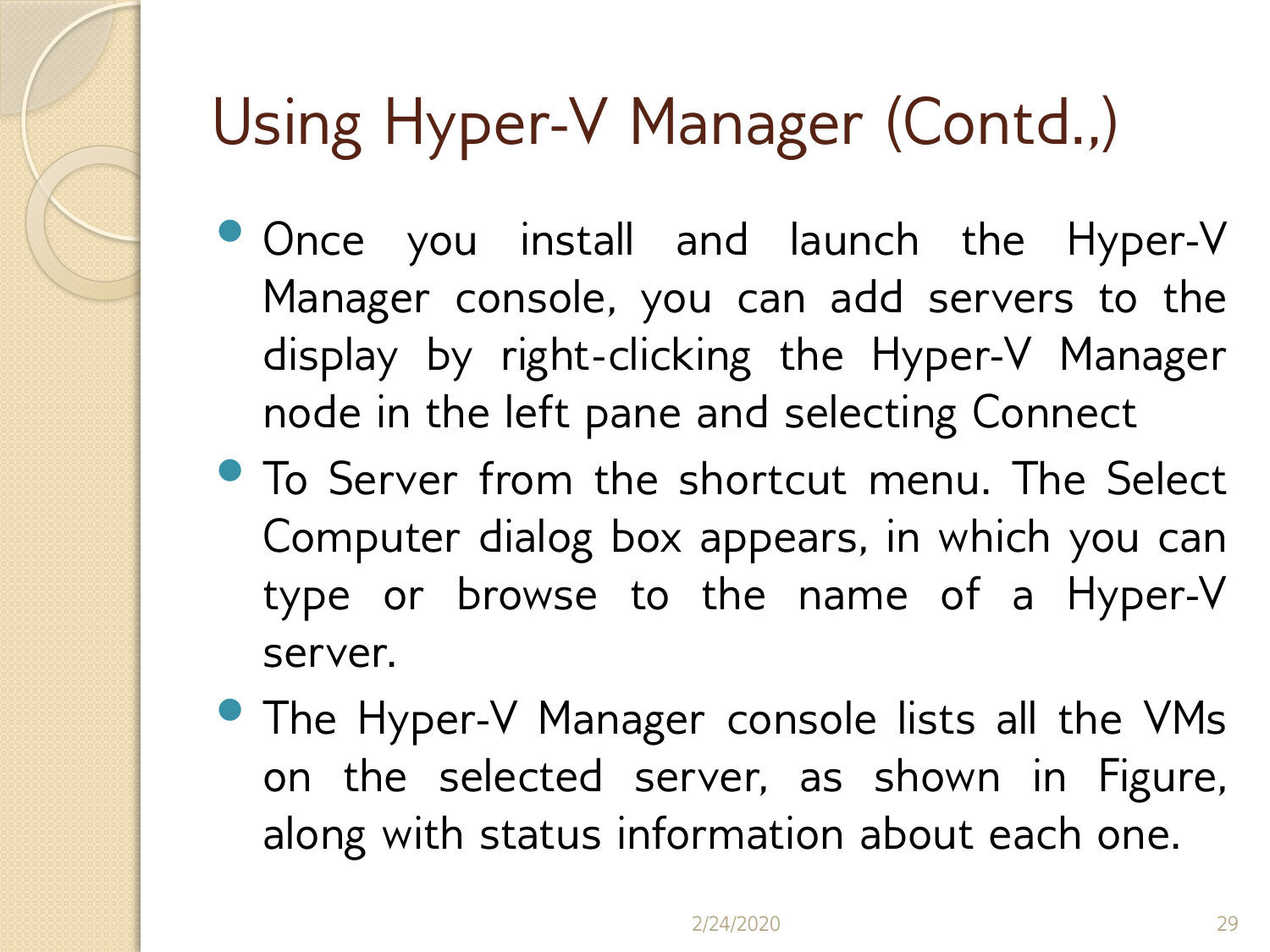

# Using Hyper-V Manager (Contd.,)
Once you install and launch the Hyper-V Manager console, you can add servers to the display by right-clicking the Hyper-V Manager node in the left pane and selecting Connect
To Server from the shortcut menu. The Select Computer dialog box appears, in which you can type or browse to the name of a Hyper-V server.
The Hyper-V Manager console lists all the VMs on the selected server, as shown in Figure, along with status information about each one.
2/24/2020
29